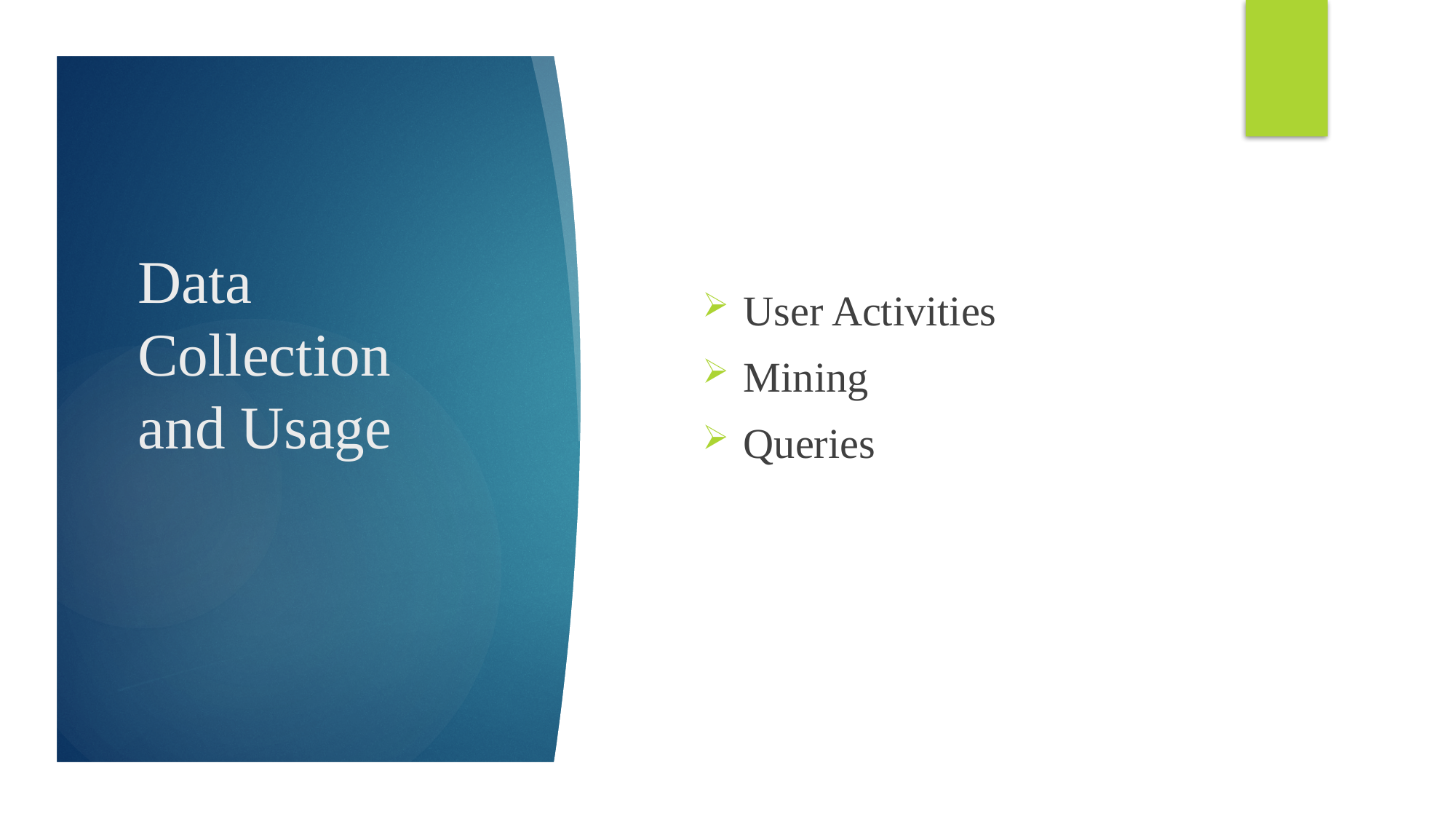

User Activities
Mining
Queries

# Data Collection and Usage